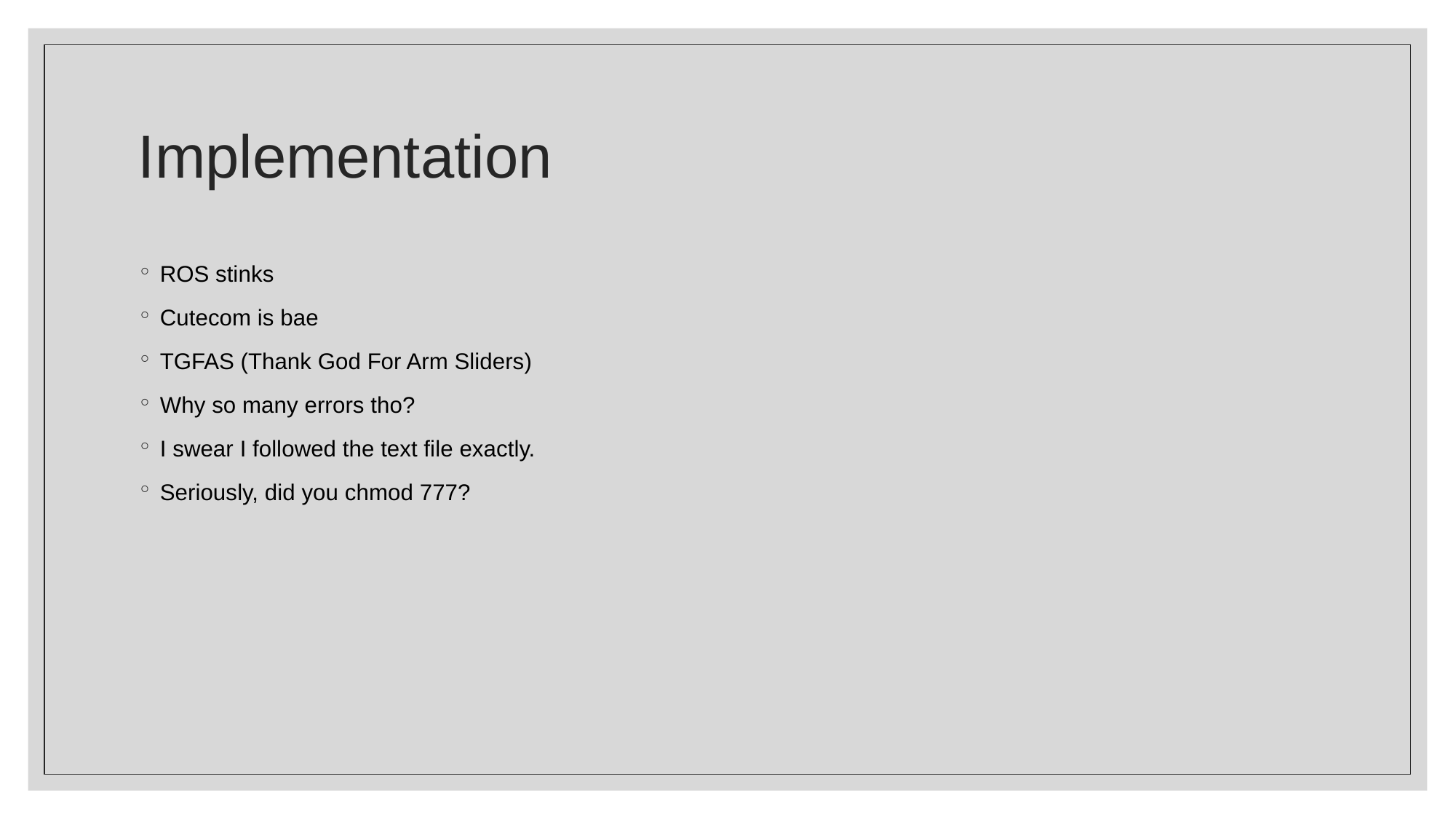

# Implementation
ROS stinks
Cutecom is bae
TGFAS (Thank God For Arm Sliders)
Why so many errors tho?
I swear I followed the text file exactly.
Seriously, did you chmod 777?